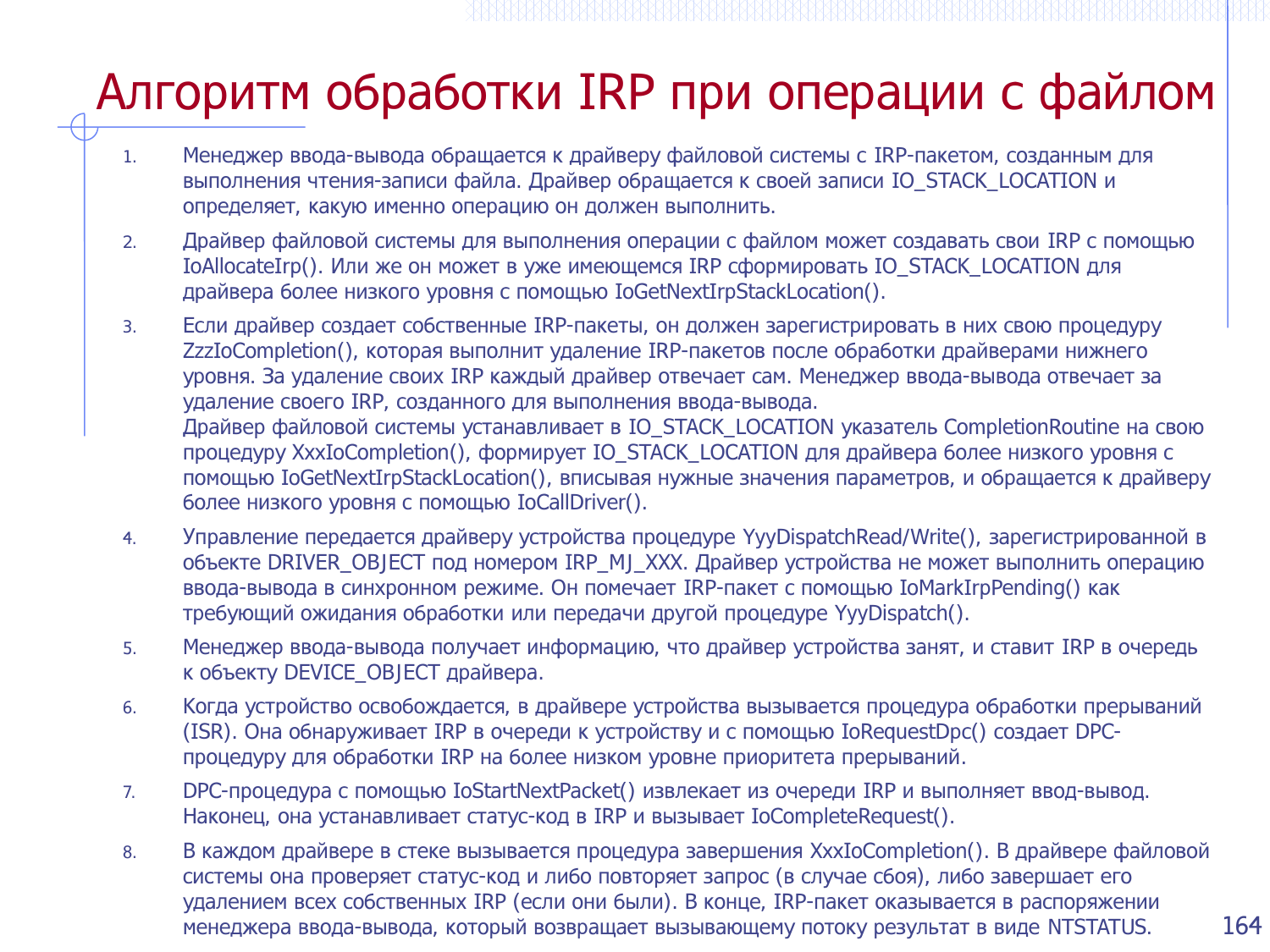

# Алгоритм обработки IRP при операции с файлом
Менеджер ввода-вывода обращается к драйверу файловой системы с IRP-пакетом, созданным для выполнения чтения-записи файла. Драйвер обращается к своей записи IO_STACK_LOCATION и определяет, какую именно операцию он должен выполнить.
Драйвер файловой системы для выполнения операции с файлом может создавать свои IRP с помощью IoAllocateIrp(). Или же он может в уже имеющемся IRP сформировать IO_STACK_LOCATION для драйвера более низкого уровня с помощью IoGetNextIrpStackLocation().
Если драйвер создает собственные IRP-пакеты, он должен зарегистрировать в них свою процедуру ZzzIoCompletion(), которая выполнит удаление IRP-пакетов после обработки драйверами нижнего уровня. За удаление своих IRP каждый драйвер отвечает сам. Менеджер ввода-вывода отвечает за удаление своего IRP, созданного для выполнения ввода-вывода.
Драйвер файловой системы устанавливает в IO_STACK_LOCATION указатель CompletionRoutine на свою процедуру XxxIoCompletion(), формирует IO_STACK_LOCATION для драйвера более низкого уровня с помощью IoGetNextIrpStackLocation(), вписывая нужные значения параметров, и обращается к драйверу более низкого уровня с помощью IoCallDriver().
Управление передается драйверу устройства процедуре YyyDispatchRead/Write(), зарегистрированной в объекте DRIVER_OBJECT под номером IRP_MJ_XXX. Драйвер устройства не может выполнить операцию ввода-вывода в синхронном режиме. Он помечает IRP-пакет с помощью IoMarkIrpPending() как требующий ожидания обработки или передачи другой процедуре YyyDispatch().
Менеджер ввода-вывода получает информацию, что драйвер устройства занят, и ставит IRP в очередь к объекту DEVICE_OBJECT драйвера.
Когда устройство освобождается, в драйвере устройства вызывается процедура обработки прерываний (ISR). Она обнаруживает IRP в очереди к устройству и с помощью IoRequestDpc() создает DPC-процедуру для обработки IRP на более низком уровне приоритета прерываний.
DPC-процедура с помощью IoStartNextPacket() извлекает из очереди IRP и выполняет ввод-вывод. Наконец, она устанавливает статус-код в IRP и вызывает IoCompleteRequest().
В каждом драйвере в стеке вызывается процедура завершения XxxIoCompletion(). В драйвере файловой системы она проверяет статус-код и либо повторяет запрос (в случае сбоя), либо завершает его удалением всех собственных IRP (если они были). В конце, IRP-пакет оказывается в распоряжении менеджера ввода-вывода, который возвращает вызывающему потоку результат в виде NTSTATUS.
164